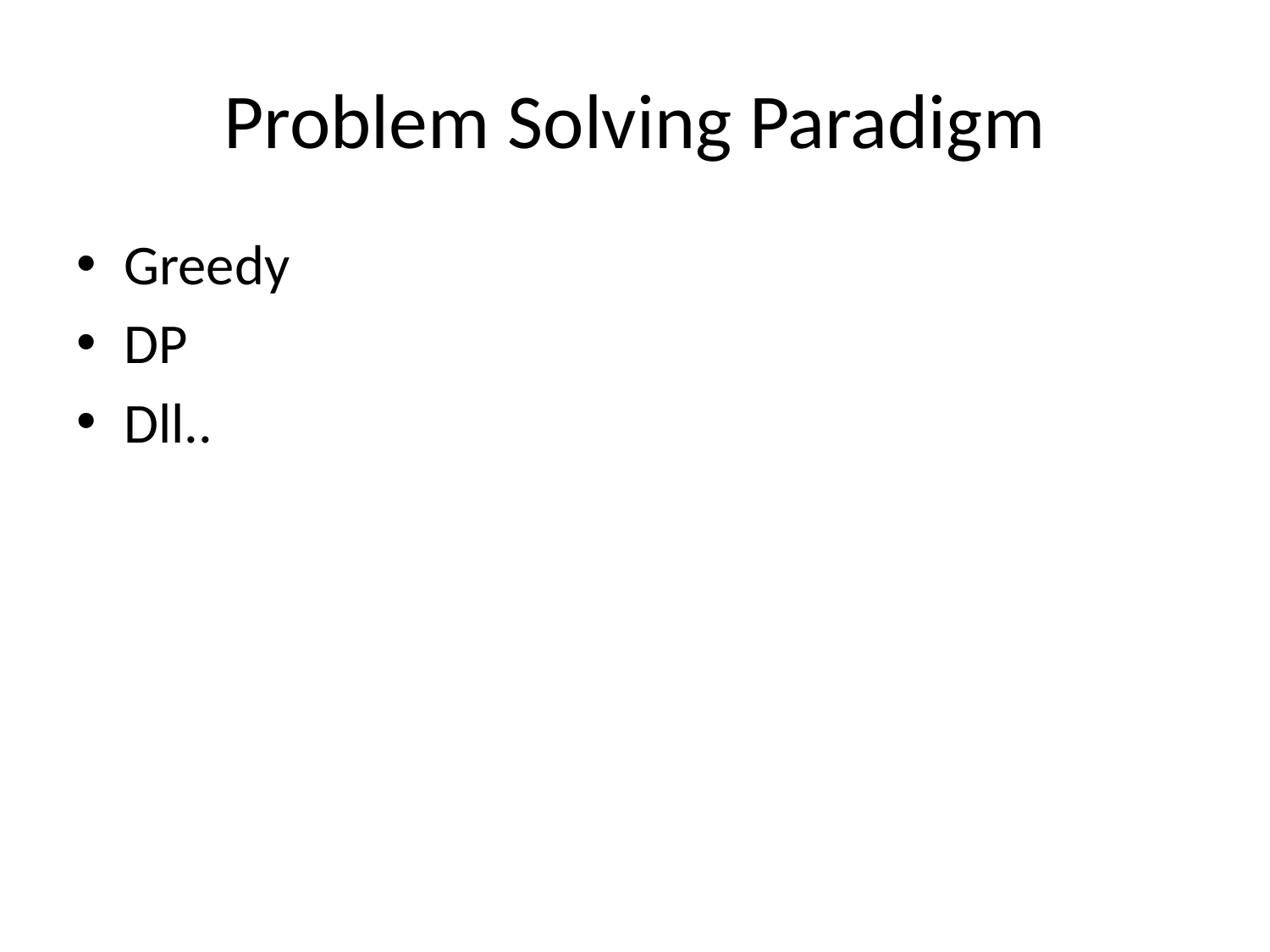

# Problem Solving Paradigm
Greedy
DP
Dll..